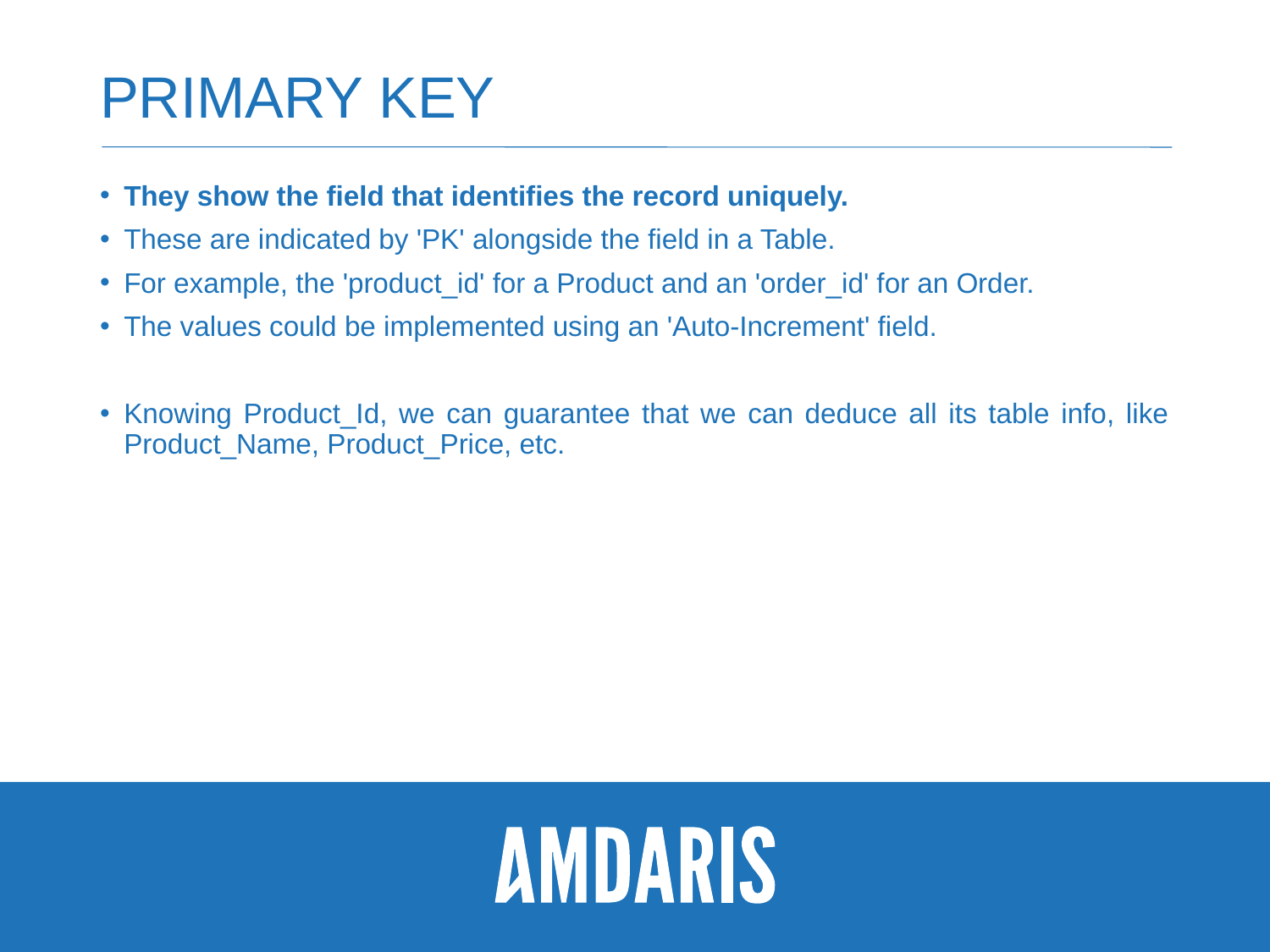

# Primary Key
They show the field that identifies the record uniquely.
These are indicated by 'PK' alongside the field in a Table.
For example, the 'product_id' for a Product and an 'order_id' for an Order.
The values could be implemented using an 'Auto-Increment' field.

Knowing Product_Id, we can guarantee that we can deduce all its table info, like Product_Name, Product_Price, etc.